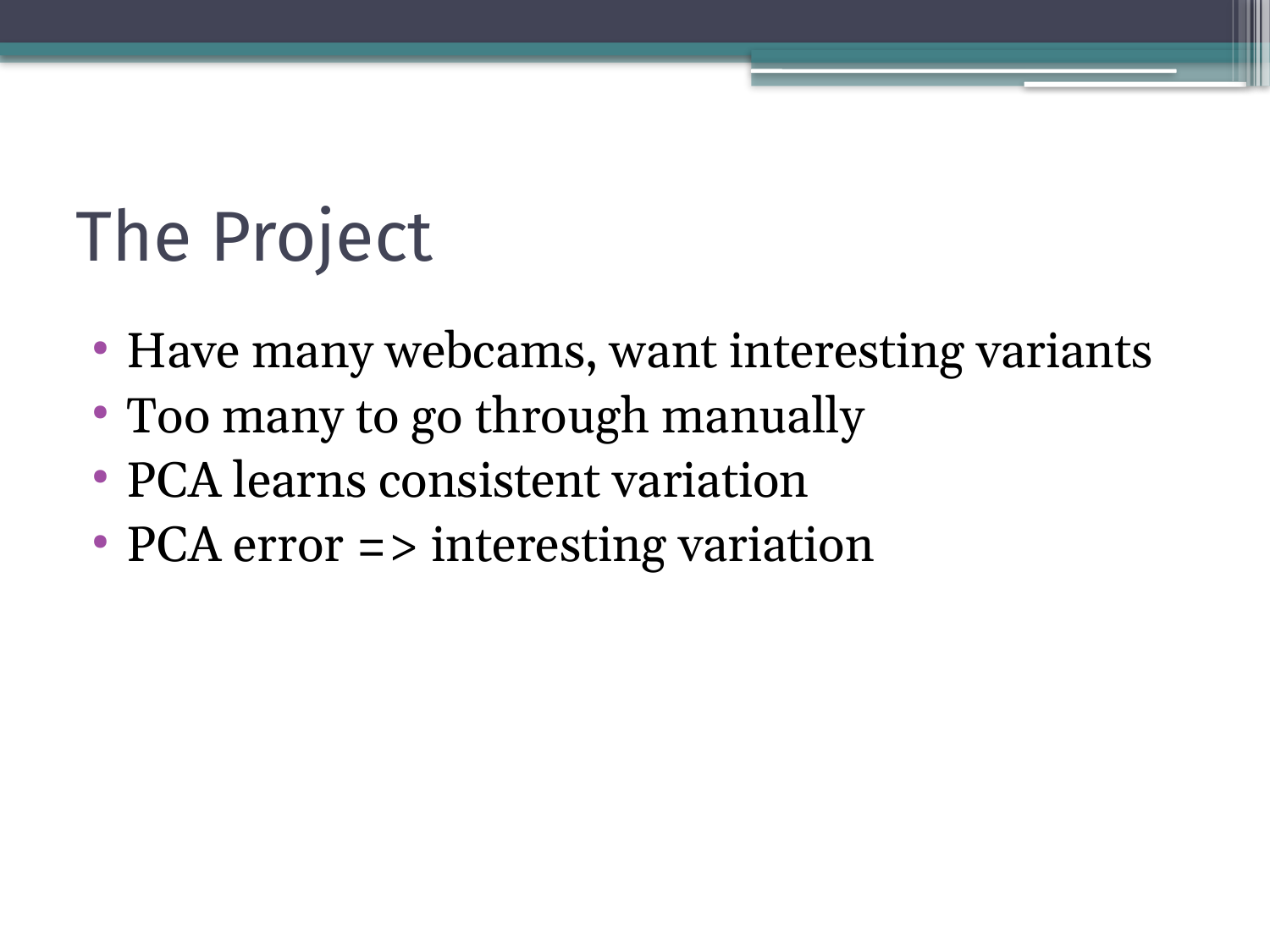

# The Project
Have many webcams, want interesting variants
Too many to go through manually
PCA learns consistent variation
PCA error => interesting variation